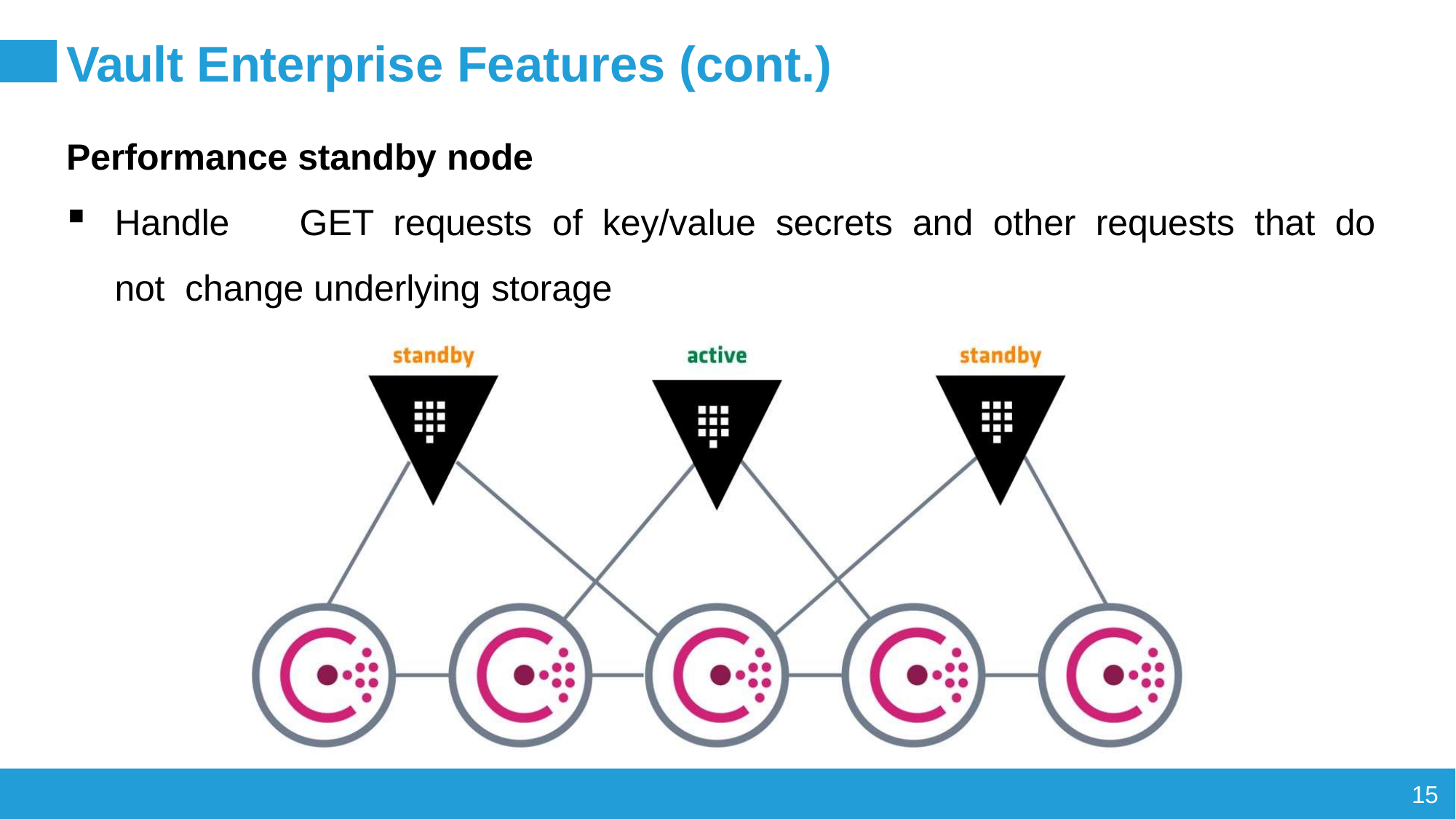

# Vault Enterprise Features (cont.)
Performance standby node
Handle	GET	requests	of	key/value	secrets	and	other	requests	that	do	not  change underlying storage

15